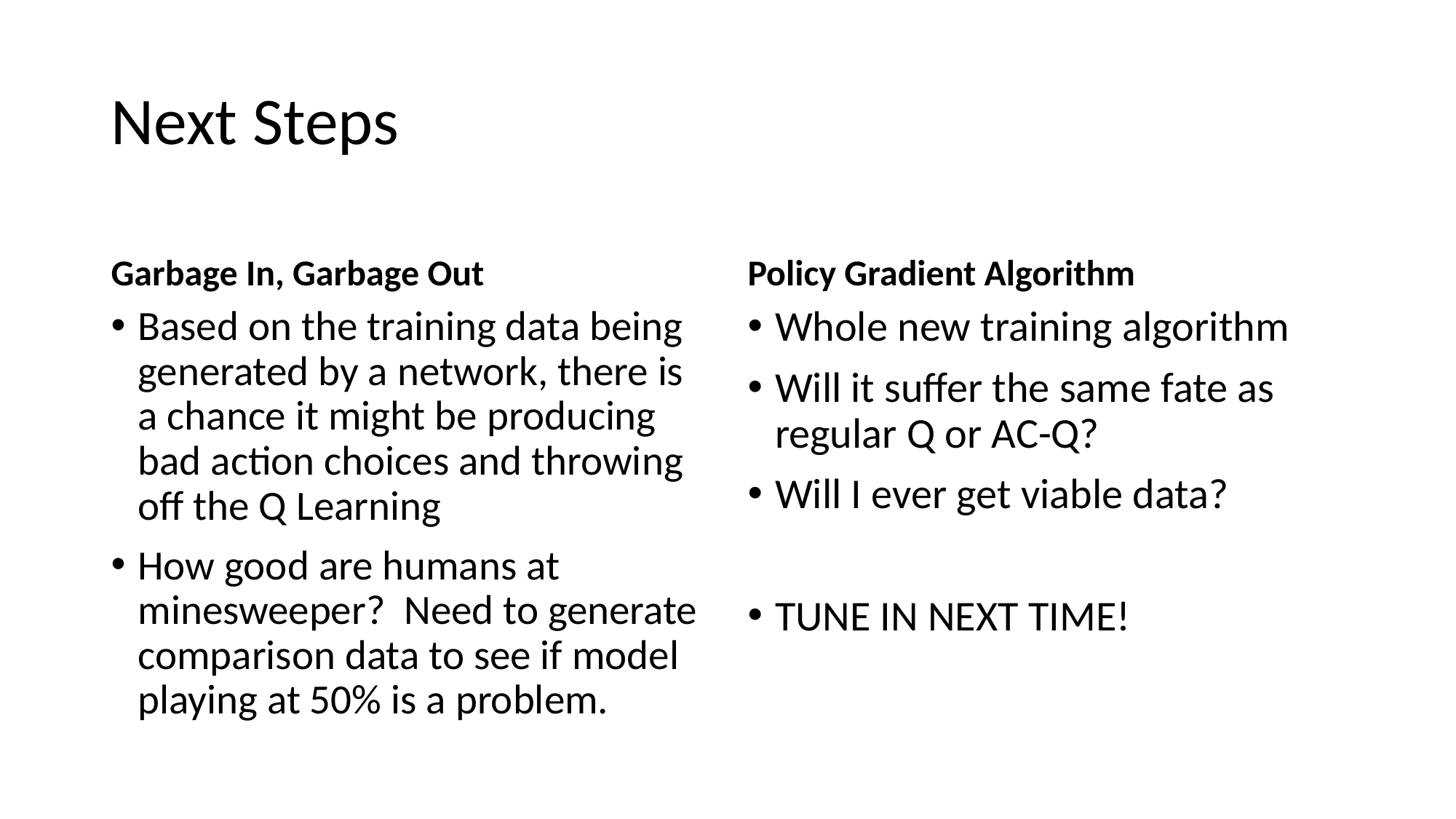

# Next Steps
Garbage In, Garbage Out
Policy Gradient Algorithm
Based on the training data being generated by a network, there is a chance it might be producing bad action choices and throwing off the Q Learning
How good are humans at minesweeper?  Need to generate comparison data to see if model playing at 50% is a problem.
Whole new training algorithm
Will it suffer the same fate as regular Q or AC-Q?
Will I ever get viable data?

TUNE IN NEXT TIME!